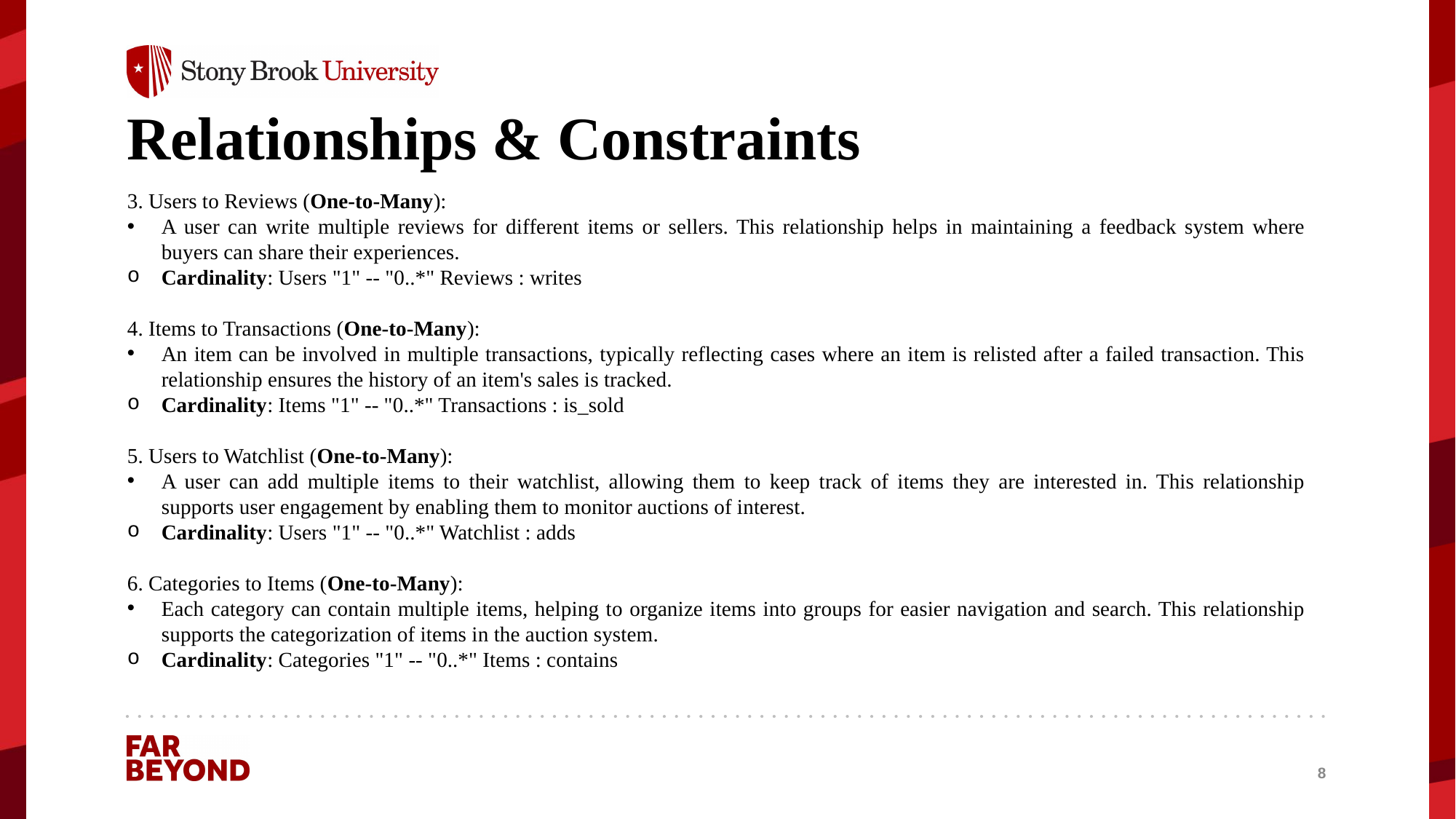

# Relationships & Constraints
3. Users to Reviews (One-to-Many):
A user can write multiple reviews for different items or sellers. This relationship helps in maintaining a feedback system where buyers can share their experiences.
Cardinality: Users "1" -- "0..*" Reviews : writes

4. Items to Transactions (One-to-Many):
An item can be involved in multiple transactions, typically reflecting cases where an item is relisted after a failed transaction. This relationship ensures the history of an item's sales is tracked.
Cardinality: Items "1" -- "0..*" Transactions : is_sold

5. Users to Watchlist (One-to-Many):
A user can add multiple items to their watchlist, allowing them to keep track of items they are interested in. This relationship supports user engagement by enabling them to monitor auctions of interest.
Cardinality: Users "1" -- "0..*" Watchlist : adds

6. Categories to Items (One-to-Many):
Each category can contain multiple items, helping to organize items into groups for easier navigation and search. This relationship supports the categorization of items in the auction system.
Cardinality: Categories "1" -- "0..*" Items : contains
8